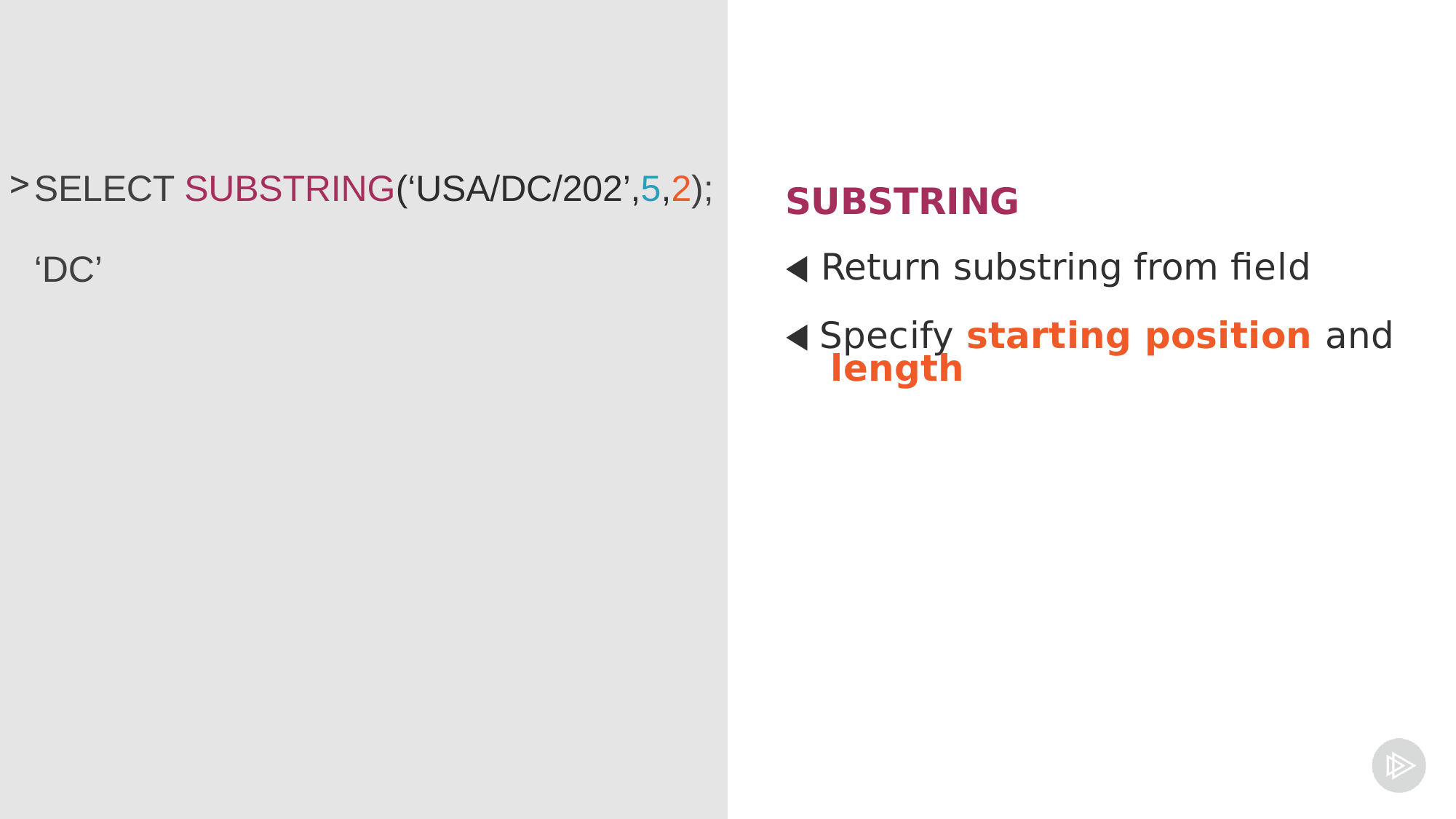

SELECT SUBSTRING(‘USA/DC/202’,5,2);
‘DC’

SUBSTRING
◀ Return substring from field
◀ Specify starting position and  length